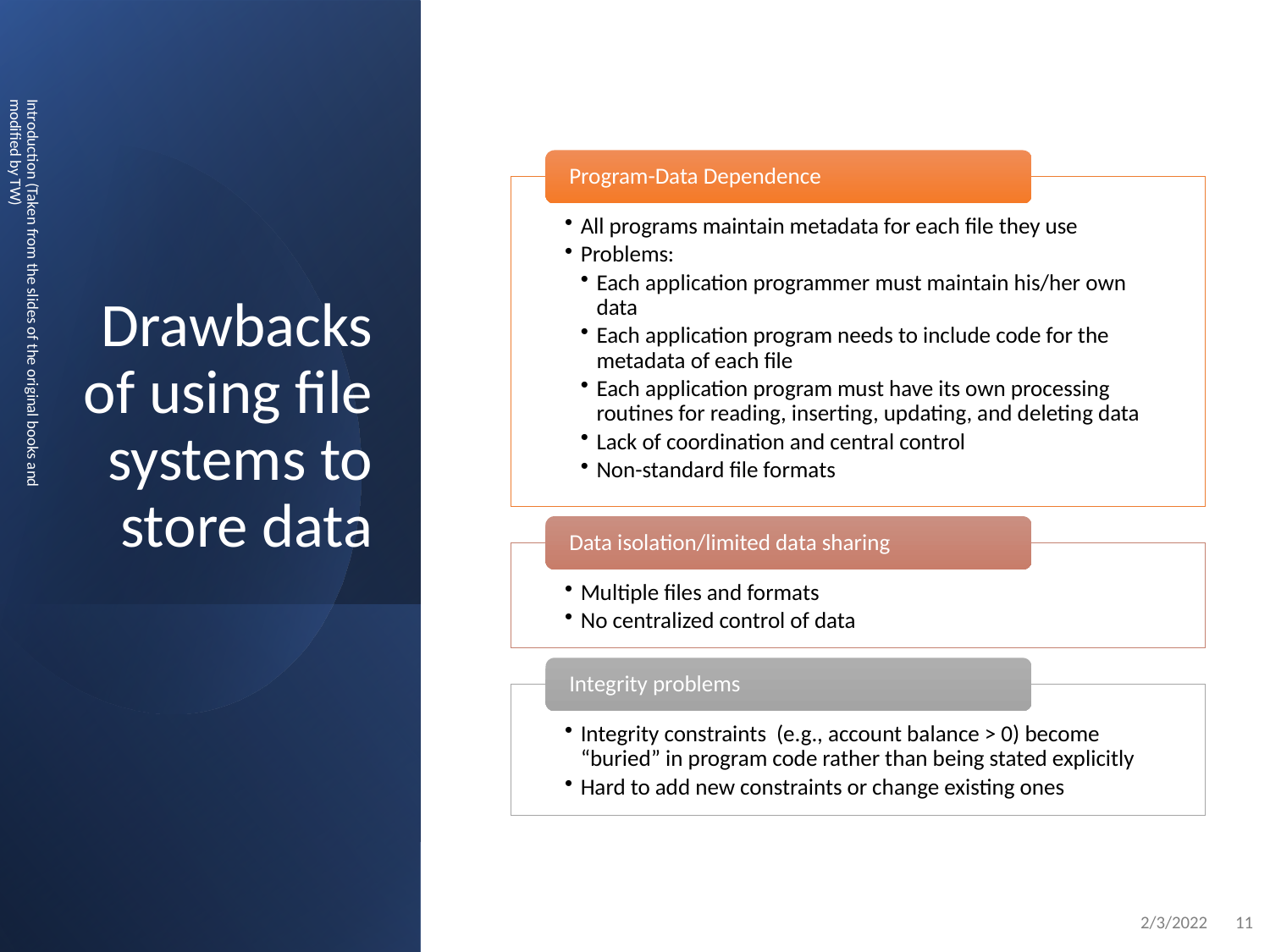

All programs maintain metadata for each file they use
Problems:
Each application programmer must maintain his/her own data
Each application program needs to include code for the metadata of each file
Each application program must have its own processing routines for reading, inserting, updating, and deleting data
Lack of coordination and central control
Non-standard file formats
Program-Data Dependence
Multiple files and formats
No centralized control of data
Data isolation/limited data sharing
Integrity constraints  (e.g., account balance > 0) become “buried” in program code rather than being stated explicitly
Hard to add new constraints or change existing ones
Integrity problems

# Drawbacks of using file systems to store data

Introduction (Taken from the slides of the original books and modified by TW)

2/3/2022
11